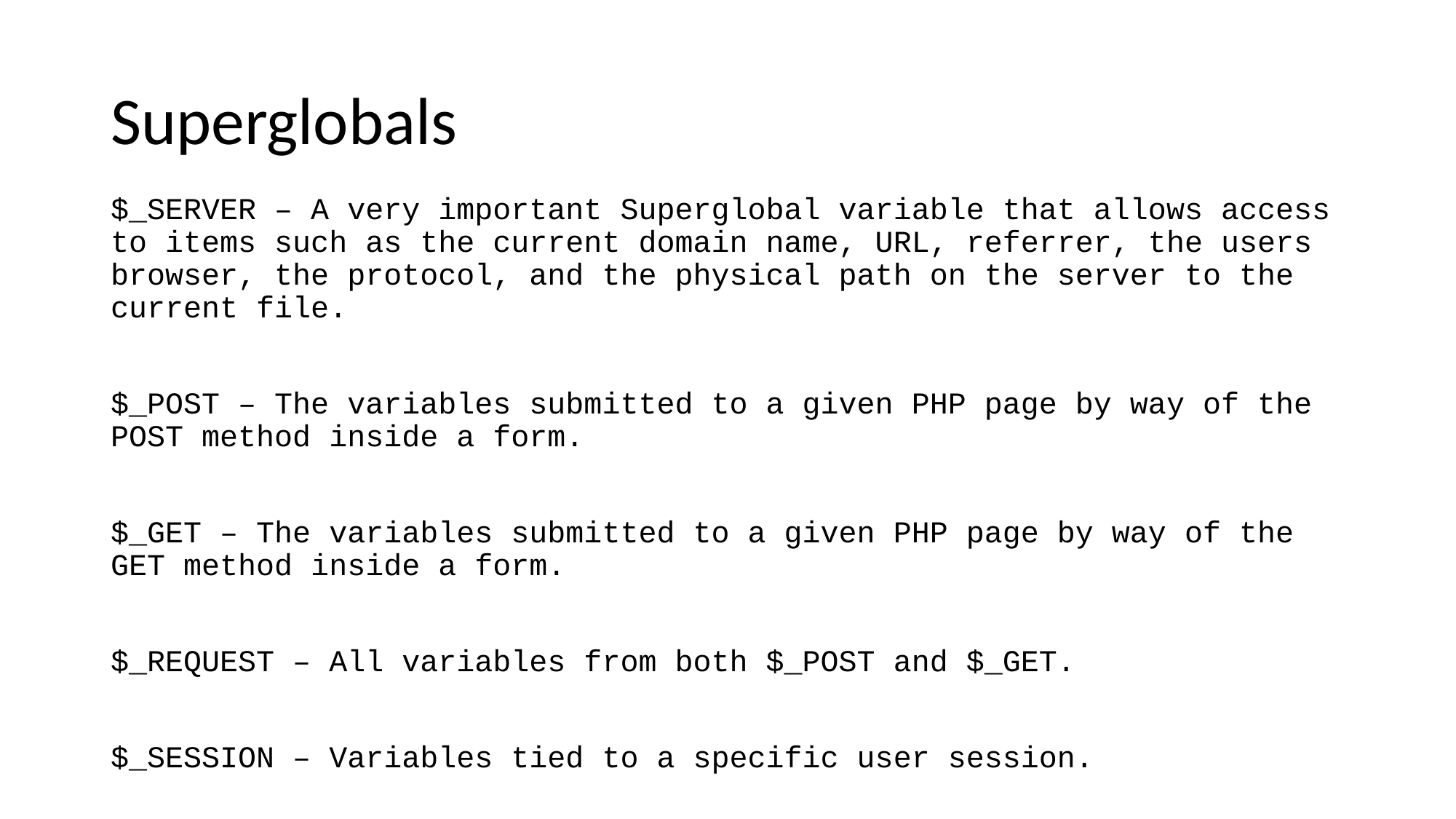

Superglobals
$_SERVER – A very important Superglobal variable that allows access to items such as the current domain name, URL, referrer, the users browser, the protocol, and the physical path on the server to the current file.

$_POST – The variables submitted to a given PHP page by way of the POST method inside a form.

$_GET – The variables submitted to a given PHP page by way of the GET method inside a form.

$_REQUEST – All variables from both $_POST and $_GET.

$_SESSION – Variables tied to a specific user session.